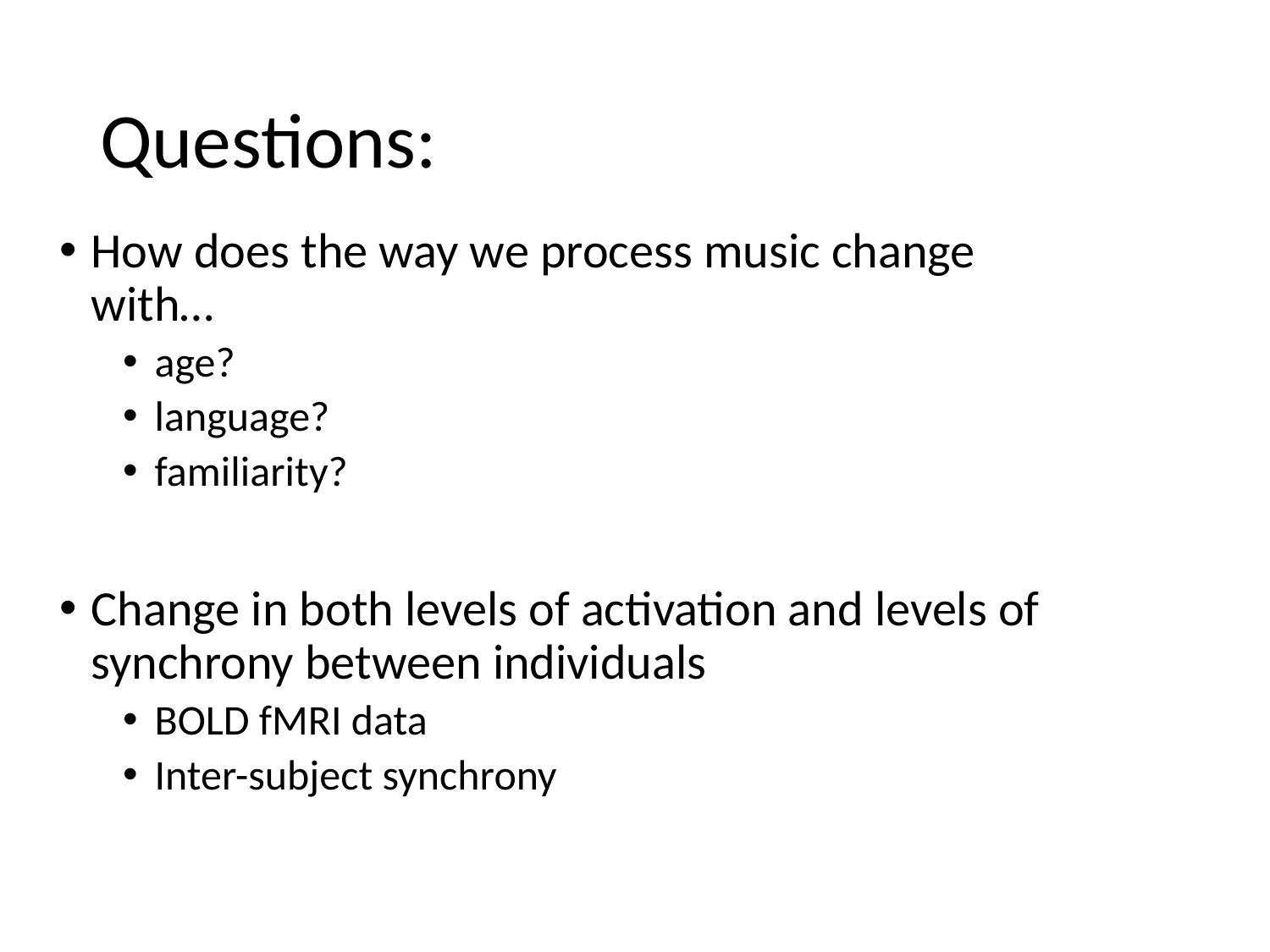

# Questions:
How does the way we process music change with…
age?
language?
familiarity?

Change in both levels of activation and levels of synchrony between individuals
BOLD fMRI data
Inter-subject synchrony